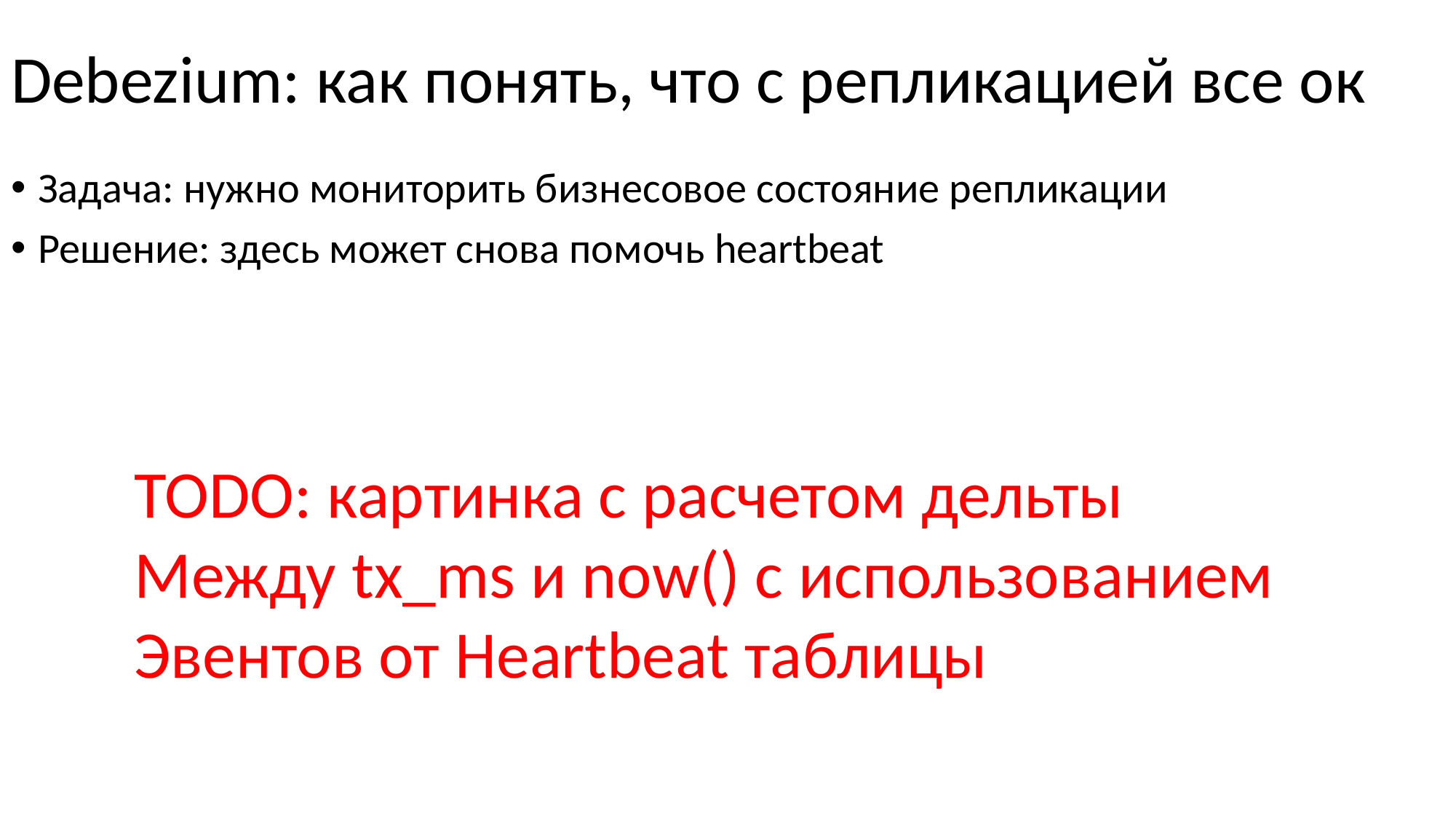

# Debezium: как понять, что с репликацией все ок
Задача: нужно мониторить бизнесовое состояние репликации
Решение: здесь может снова помочь heartbeat
TODO: картинка с расчетом дельты
Между tx_ms и now() с использованием
Эвентов от Heartbeat таблицы